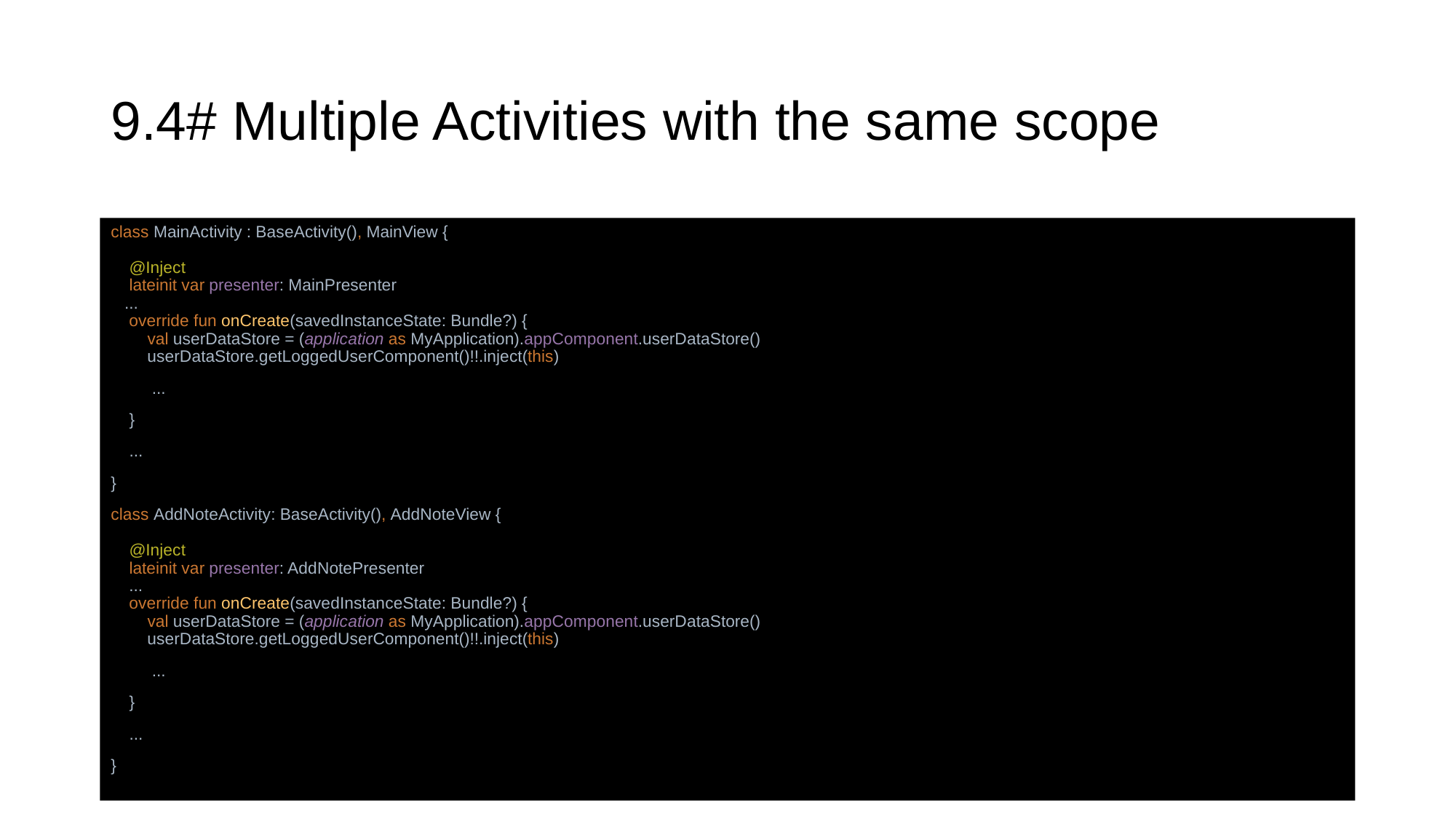

# 9.4# Multiple Activities with the same scope
class MainActivity : BaseActivity(), MainView {
    @Inject
    lateinit var presenter: MainPresenter
   ...
    override fun onCreate(savedInstanceState: Bundle?) {
        val userDataStore = (application as MyApplication).appComponent.userDataStore()
        userDataStore.getLoggedUserComponent()!!.inject(this)
         ...
    }
    ...
}
class AddNoteActivity: BaseActivity(), AddNoteView {
    @Inject
    lateinit var presenter: AddNotePresenter
    ...
    override fun onCreate(savedInstanceState: Bundle?) {
        val userDataStore = (application as MyApplication).appComponent.userDataStore()
        userDataStore.getLoggedUserComponent()!!.inject(this)
         ...
    }
    ...
}